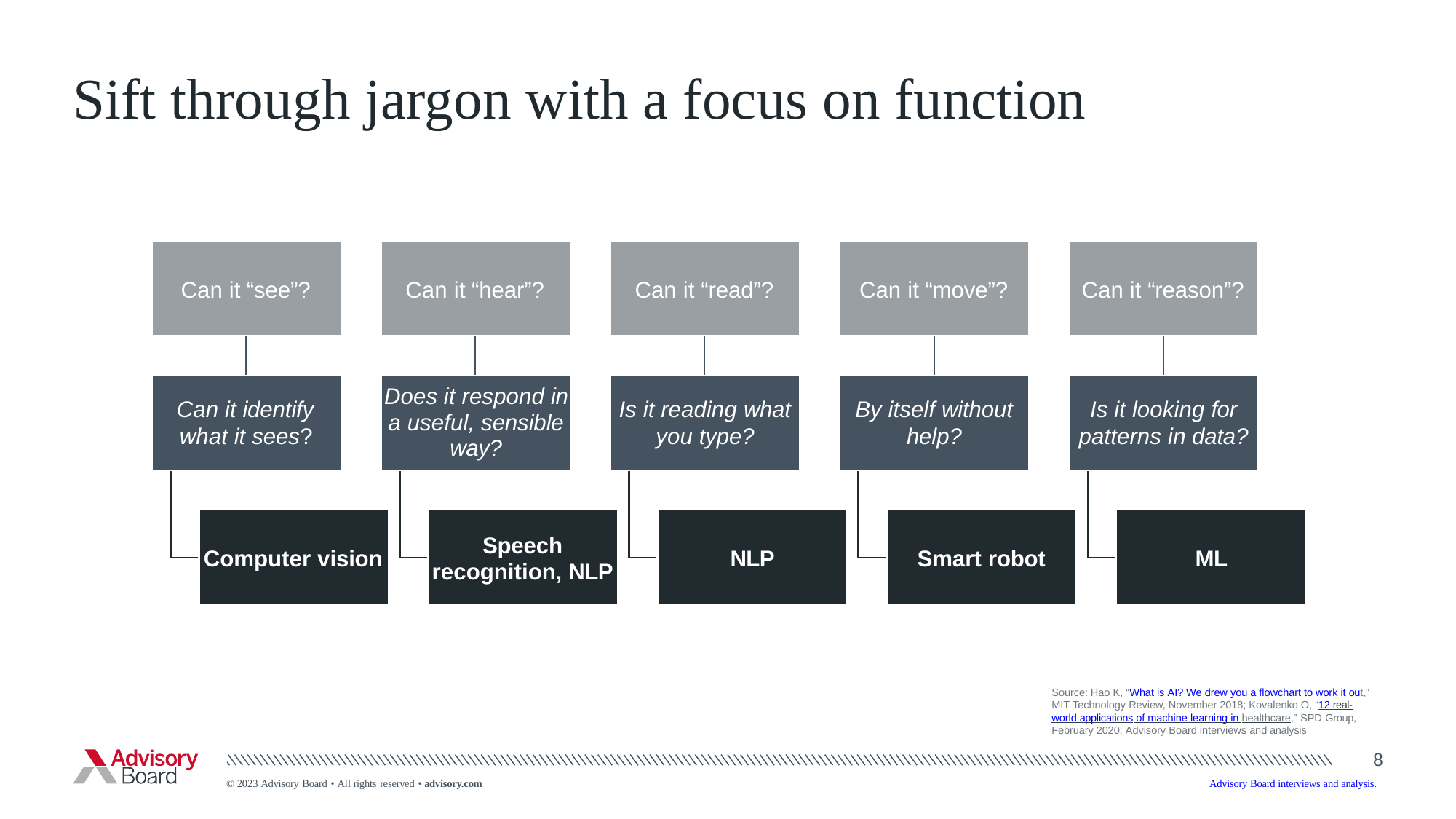

# Sift through jargon with a focus on function

Can it “see”?

Can it “hear”?

Can it “read”?

Can it “move”?

Can it “reason”?

Can it identify
what it sees?
Does it respond in a useful, sensible way?
Is it reading what
you type?
By itself without
help?
Is it looking for
patterns in data?

Computer vision
Speech recognition, NLP

NLP

Smart robot

ML
Source: Hao K, “What is AI? We drew you a flowchart to work it out,” MIT Technology Review, November 2018; Kovalenko O, “12 real- world applications of machine learning in healthcare,” SPD Group, February 2020; Advisory Board interviews and analysis
8
Advisory Board interviews and analysis.
© 2023 Advisory Board • All rights reserved • advisory.com